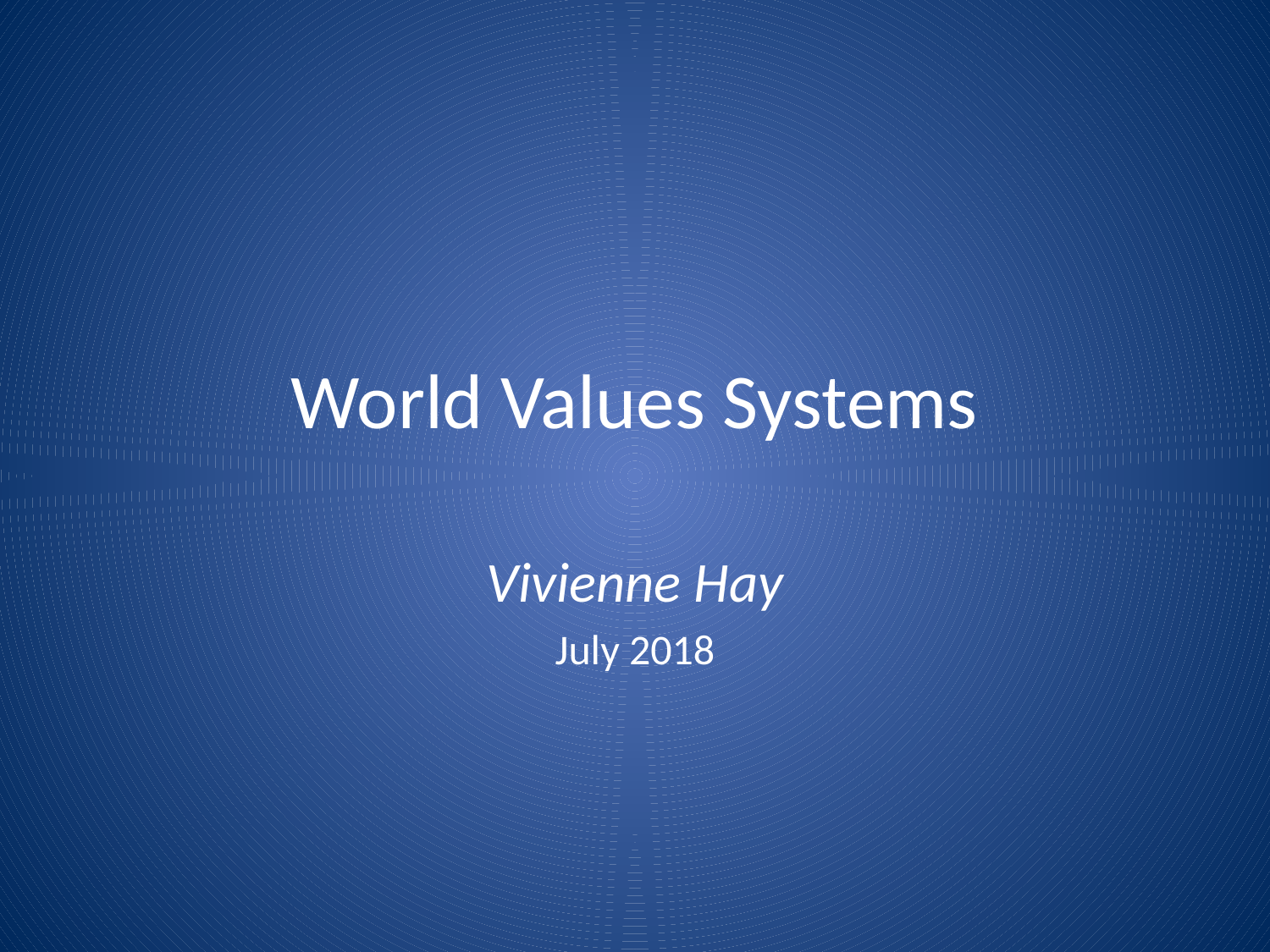

# World Values Systems
Vivienne Hay
July 2018